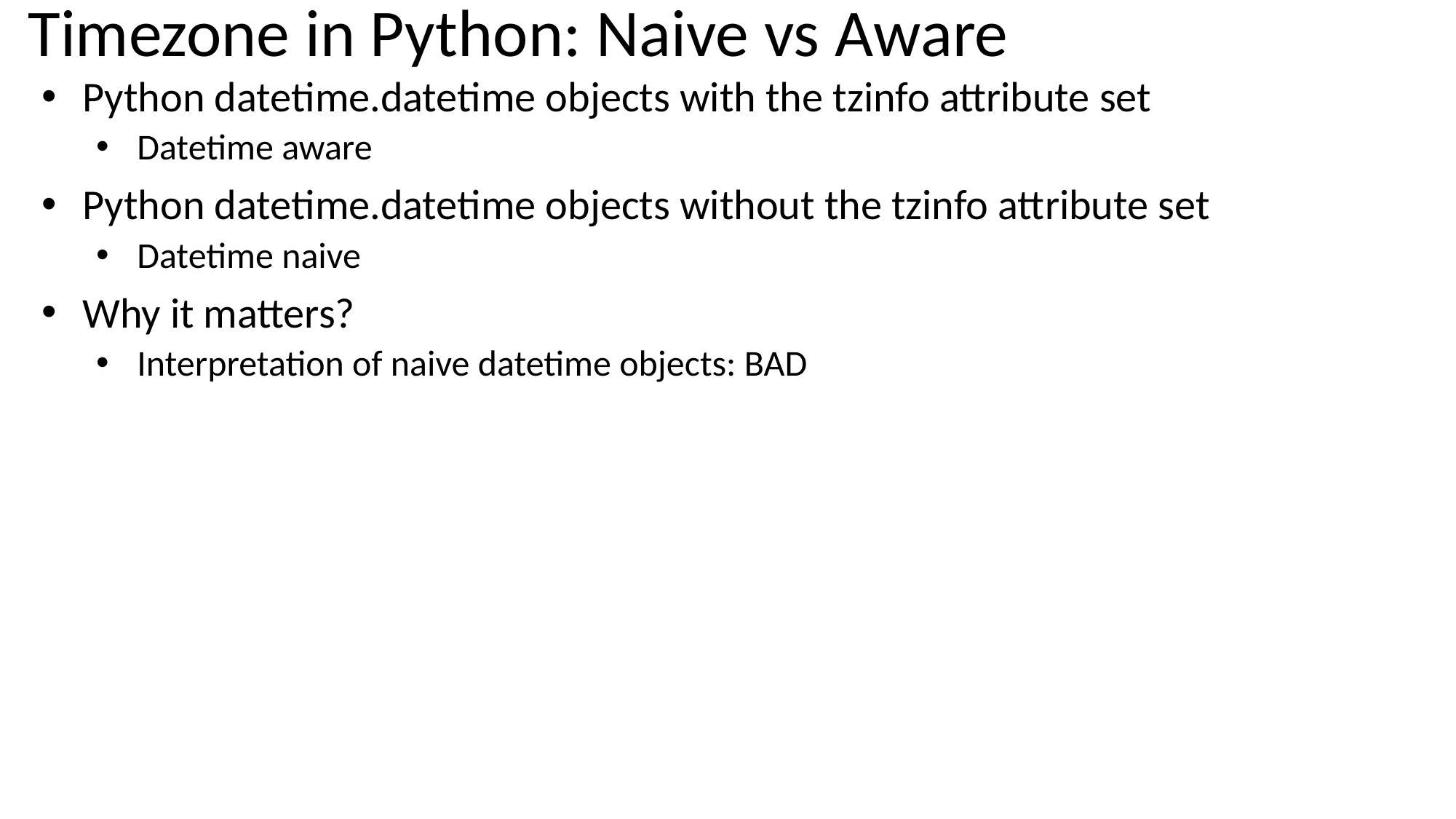

# Timezone in Python: Naive vs Aware
Python datetime.datetime objects with the tzinfo attribute set
Datetime aware
Python datetime.datetime objects without the tzinfo attribute set
Datetime naive
Why it matters?
Interpretation of naive datetime objects: BAD